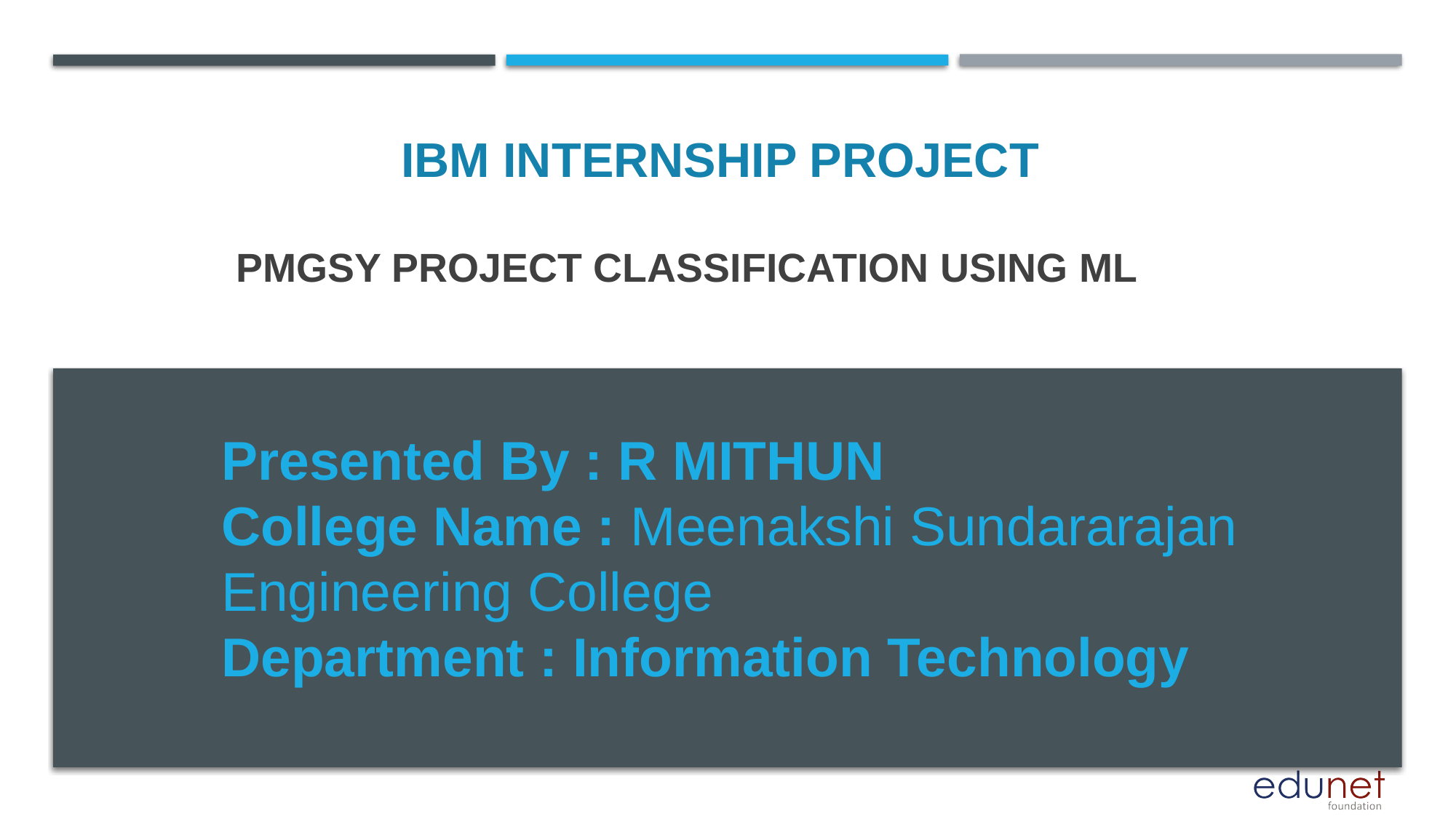

IBM INTERNSHIP PROJECT
# PMGSY Project Classification Using ML
Presented By : R MITHUN
College Name : Meenakshi Sundararajan Engineering College
Department : Information Technology